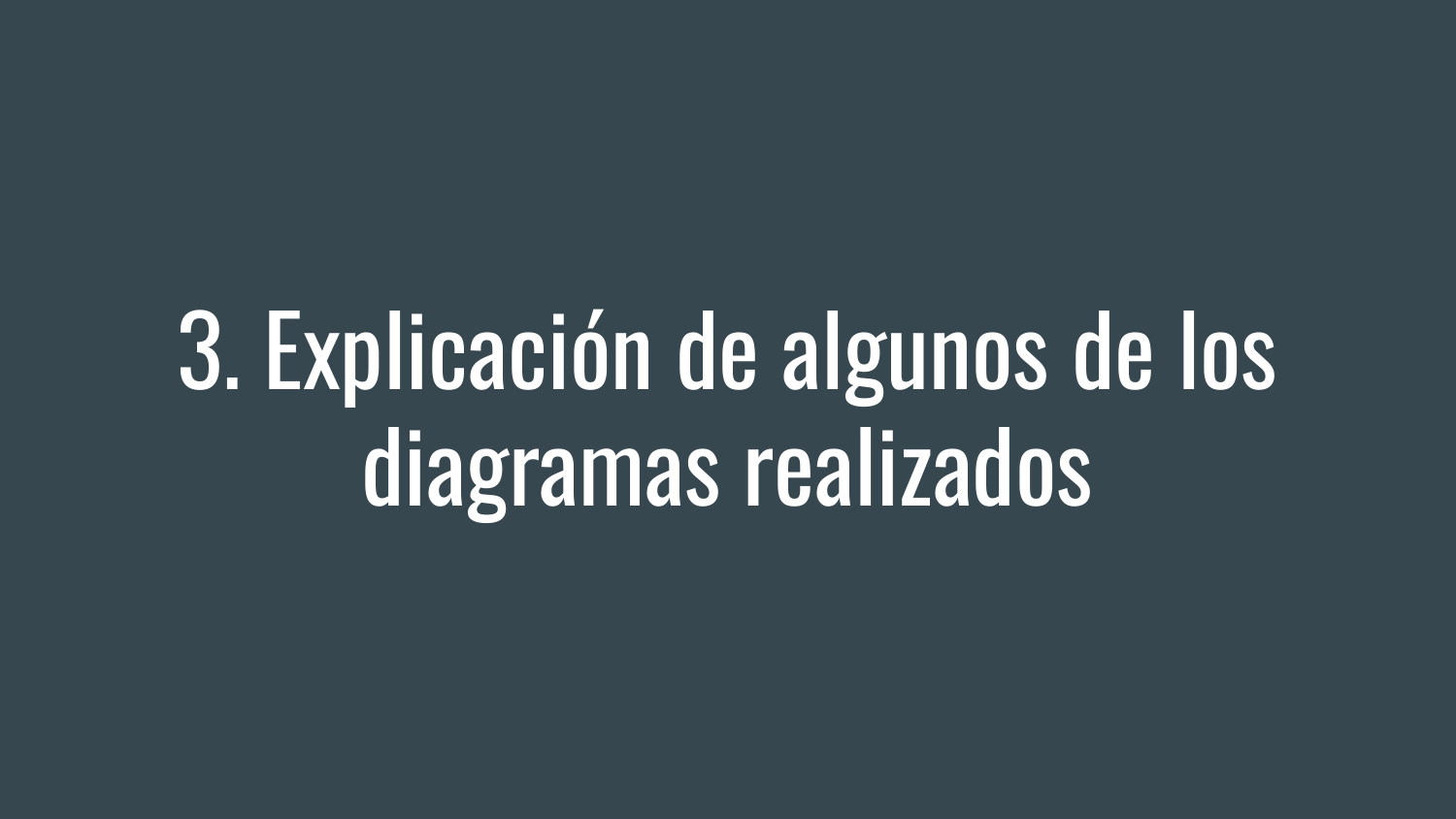

# 3. Explicación de algunos de los diagramas realizados